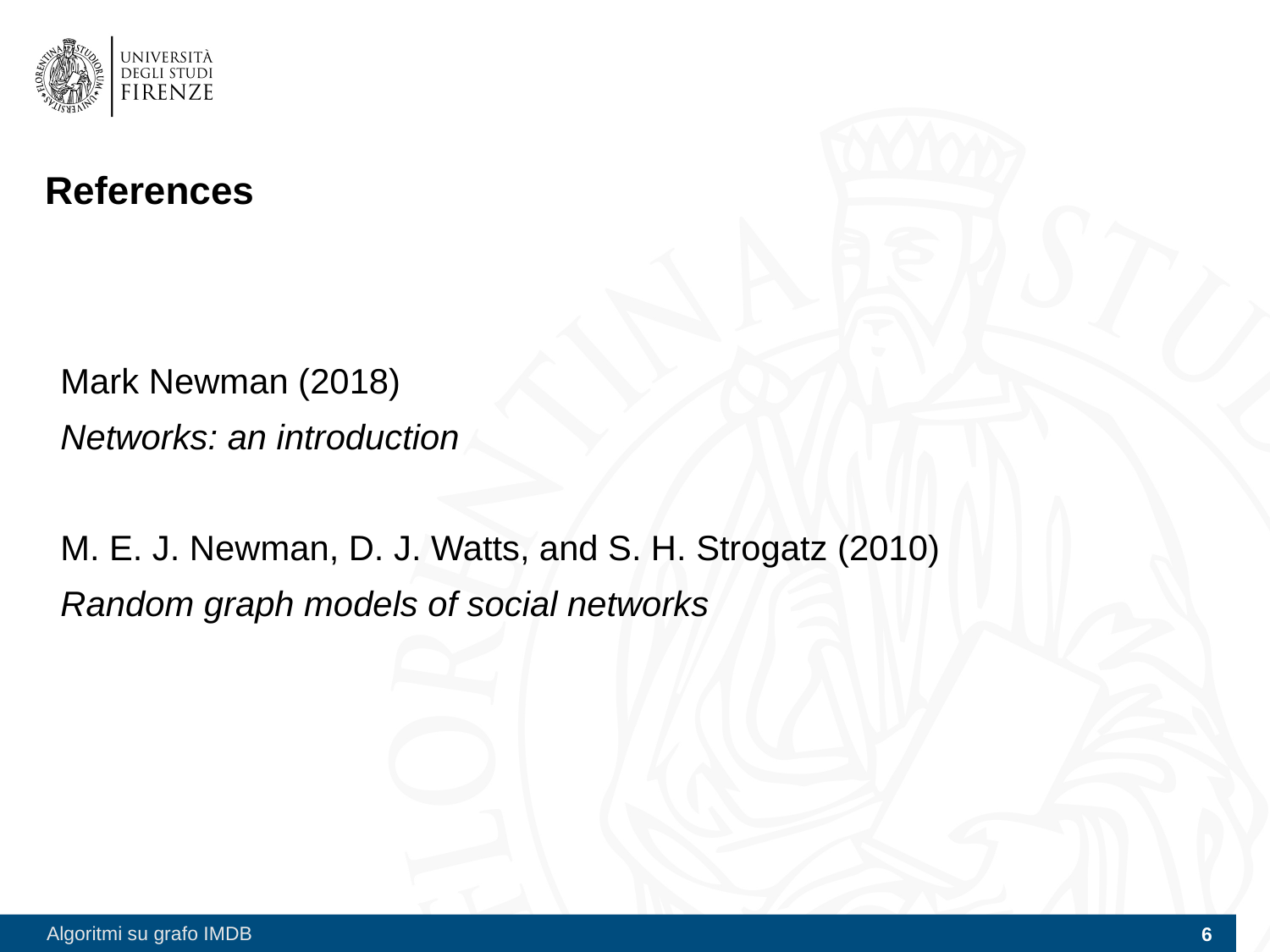

# References
Mark Newman (2018)
Networks: an introduction

M. E. J. Newman, D. J. Watts, and S. H. Strogatz (2010)
Random graph models of social networks
Algoritmi su grafo IMDB